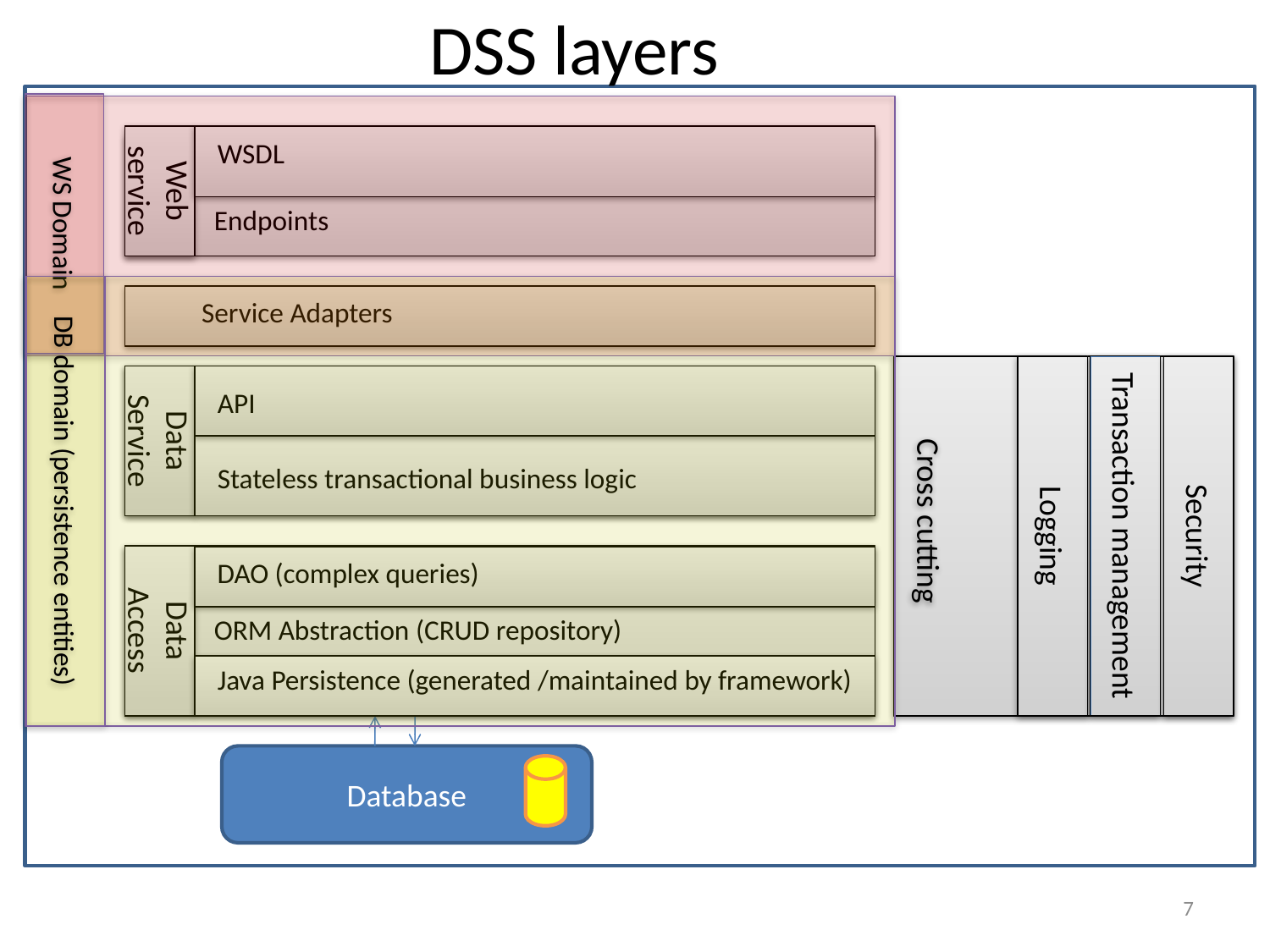

DSS layers

WS Domain

Web service

WSDL

Endpoints

DB domain (persistence entities)

Service Adapters
Cross cutting

Logging
Transaction management
Security

Data Service

API

Stateless transactional business logic

Data Access

DAO (complex queries)
ORM Abstraction (CRUD repository)

Java Persistence (generated /maintained by framework)
Database

7